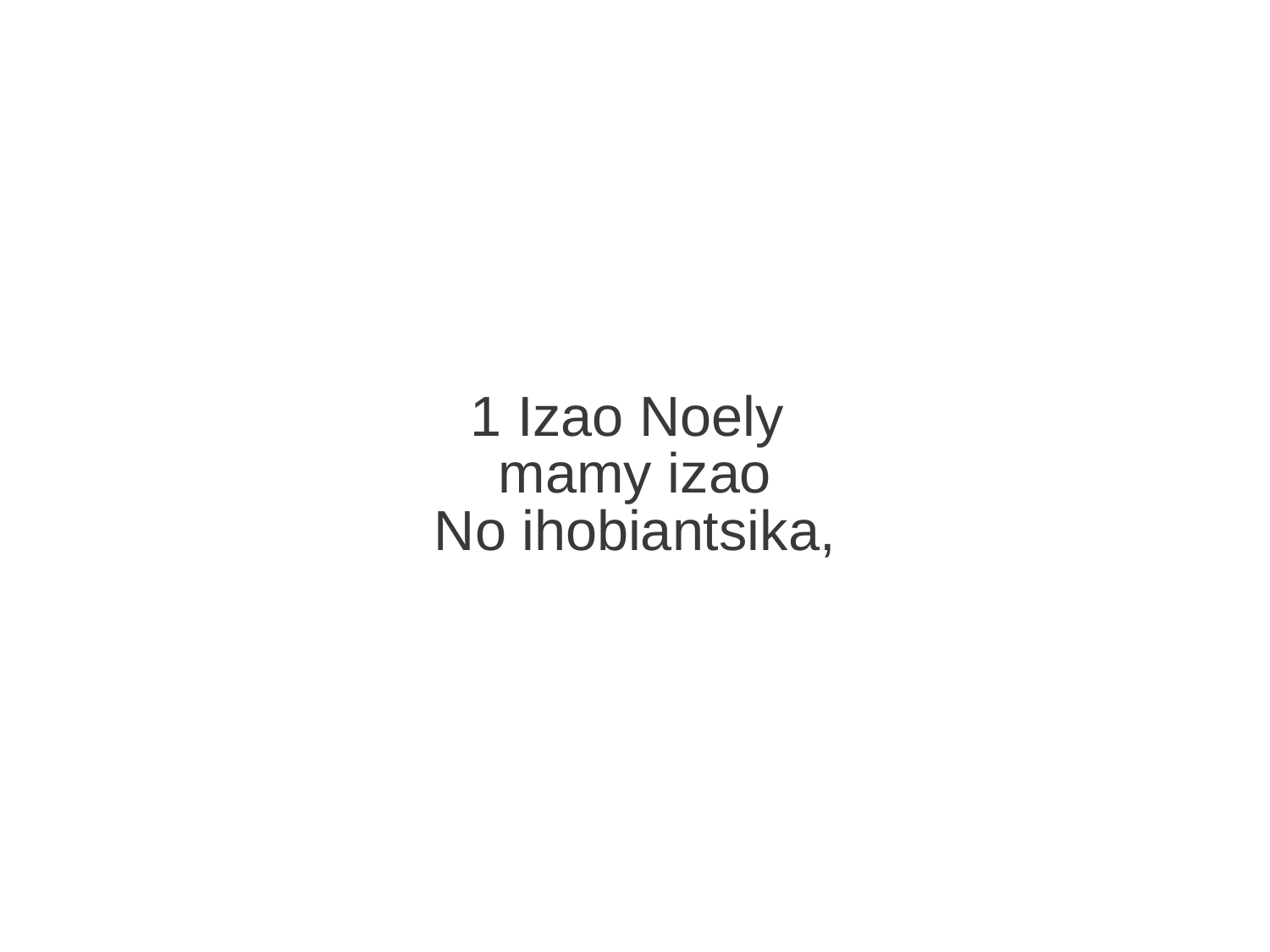

1 Izao Noely
mamy izao
No ihobiantsika,